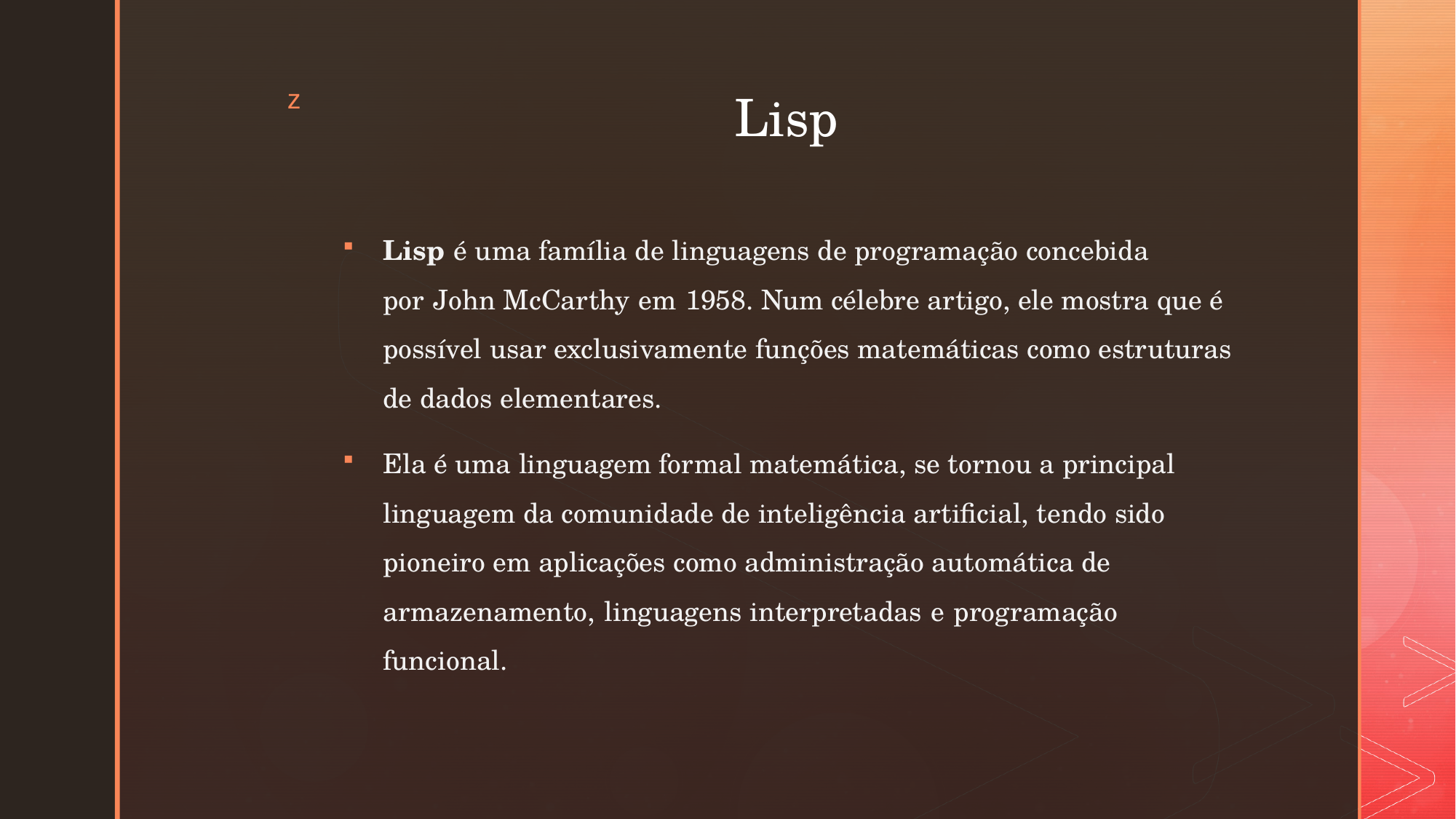

# Lisp
Lisp é uma família de linguagens de programação concebida por John McCarthy em 1958. Num célebre artigo, ele mostra que é possível usar exclusivamente funções matemáticas como estruturas de dados elementares.
Ela é uma linguagem formal matemática, se tornou a principal linguagem da comunidade de inteligência artificial, tendo sido pioneiro em aplicações como administração automática de armazenamento, linguagens interpretadas e programação funcional.